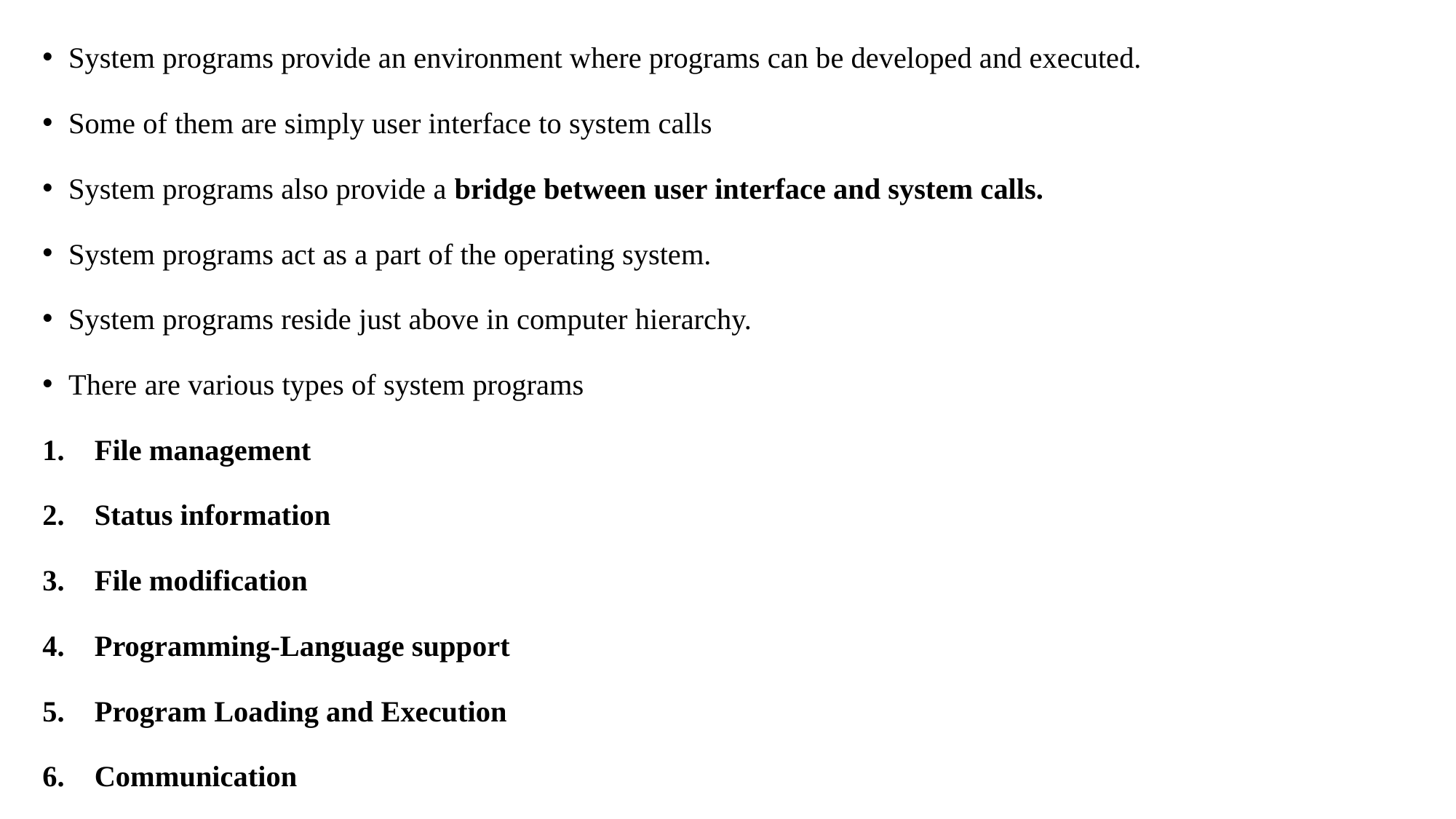

System programs provide an environment where programs can be developed and executed.
Some of them are simply user interface to system calls
System programs also provide a bridge between user interface and system calls.
System programs act as a part of the operating system.
System programs reside just above in computer hierarchy.
There are various types of system programs
File management
Status information
File modification
Programming-Language support
Program Loading and Execution
Communication